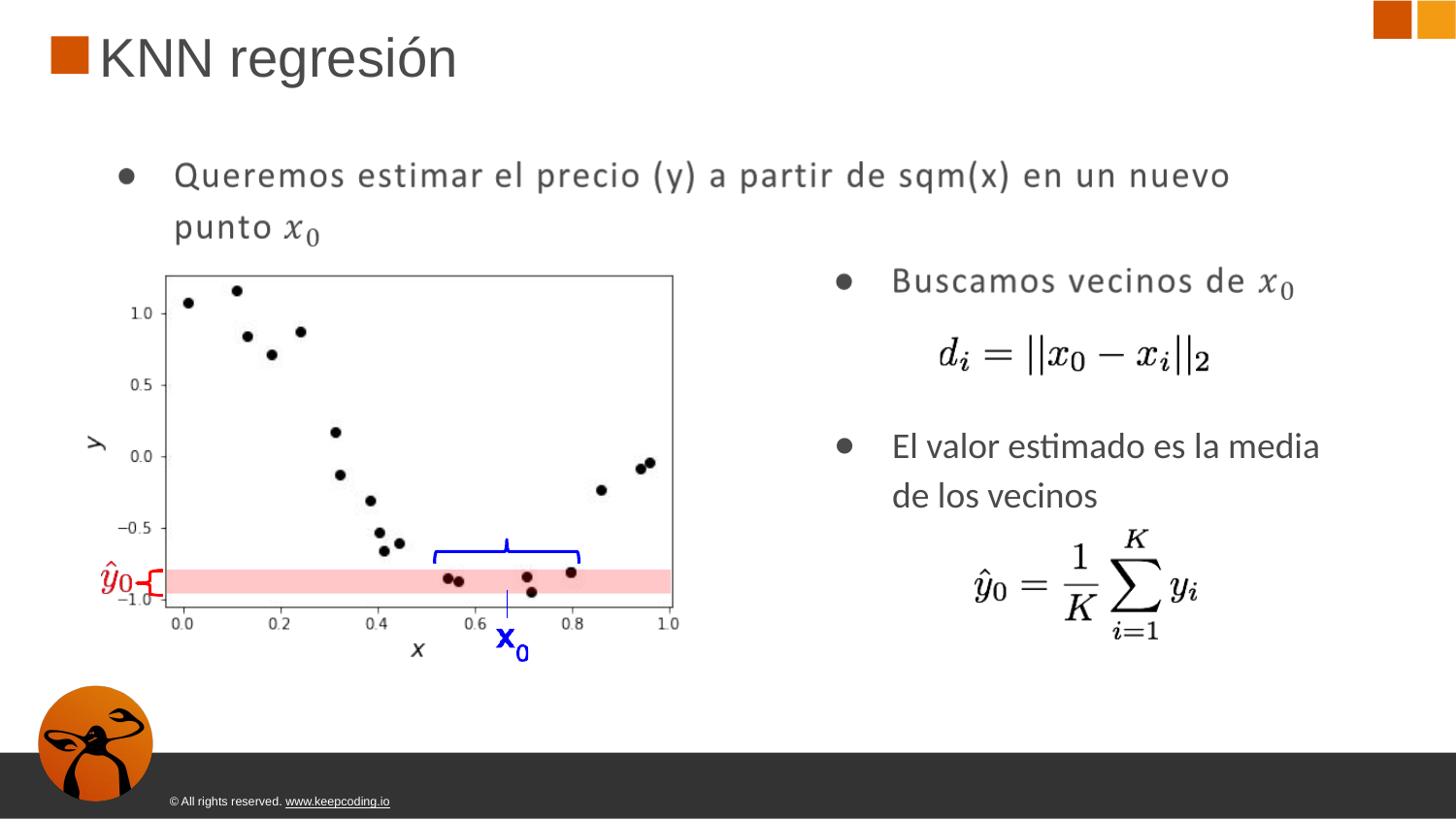

# KNN regresión

El valor estimado es la media de los vecinos

© All rights reserved. www.keepcoding.io